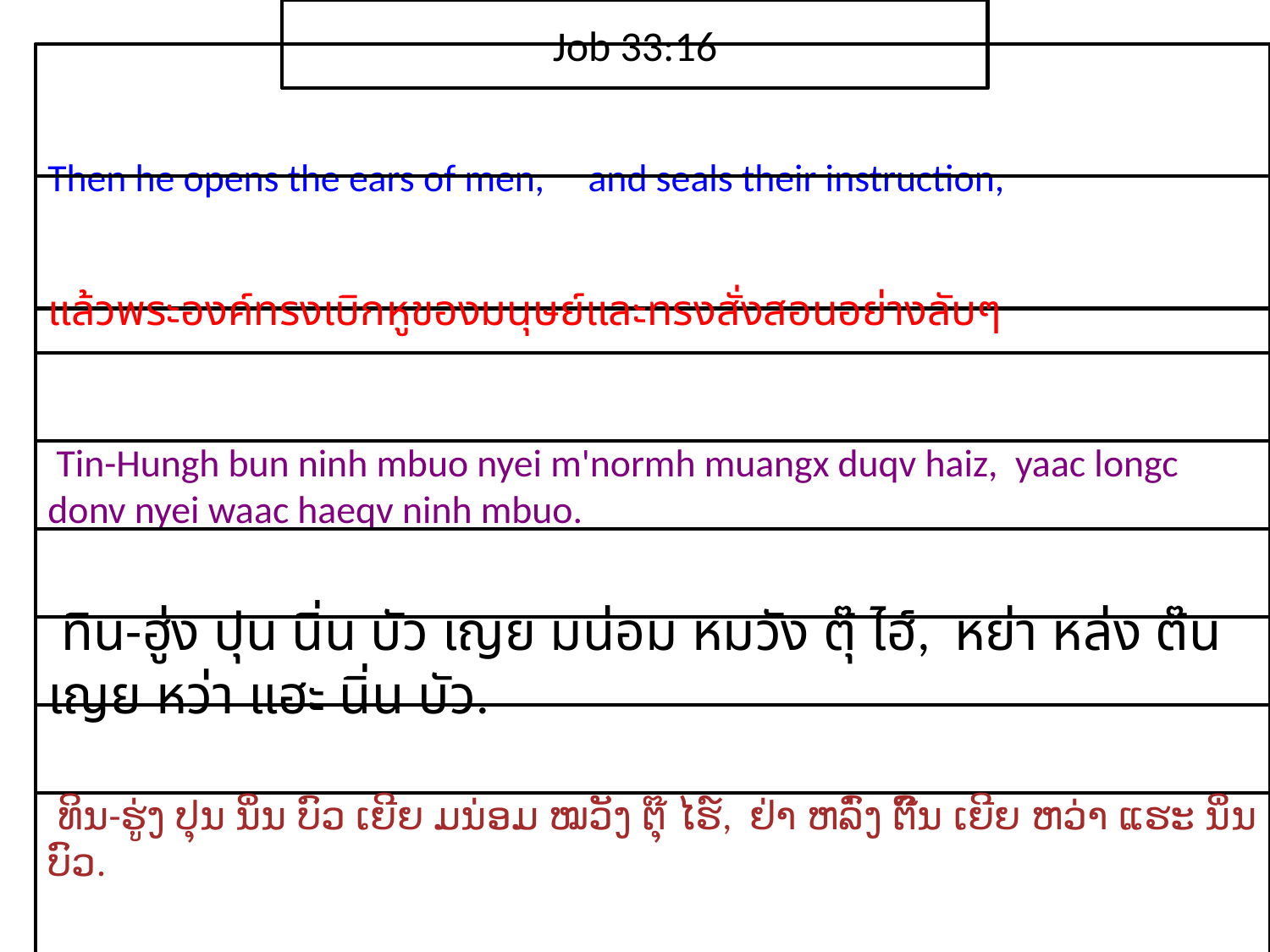

Job 33:16
Then he opens the ears of men,     and seals their instruction,
แล้ว​พระ​องค์​ทรง​เบิก​หู​ของ​มนุษย์และ​ทรง​สั่ง​สอน​อย่าง​ลับๆ
 Tin-Hungh bun ninh mbuo nyei m'normh muangx duqv haiz,  yaac longc donv nyei waac haeqv ninh mbuo.
 ทิน-ฮู่ง ปุน นิ่น บัว เญย มน่อม หมวัง ตุ๊ ไฮ์,  หย่า หล่ง ต๊น เญย หว่า แฮะ นิ่น บัว.
 ທິນ-ຮູ່ງ ປຸນ ນິ່ນ ບົວ ເຍີຍ ມນ່ອມ ໝວັງ ຕຸ໊ ໄຮ໌,  ຢ່າ ຫລົ່ງ ຕົ໊ນ ເຍີຍ ຫວ່າ ແຮະ ນິ່ນ ບົວ.